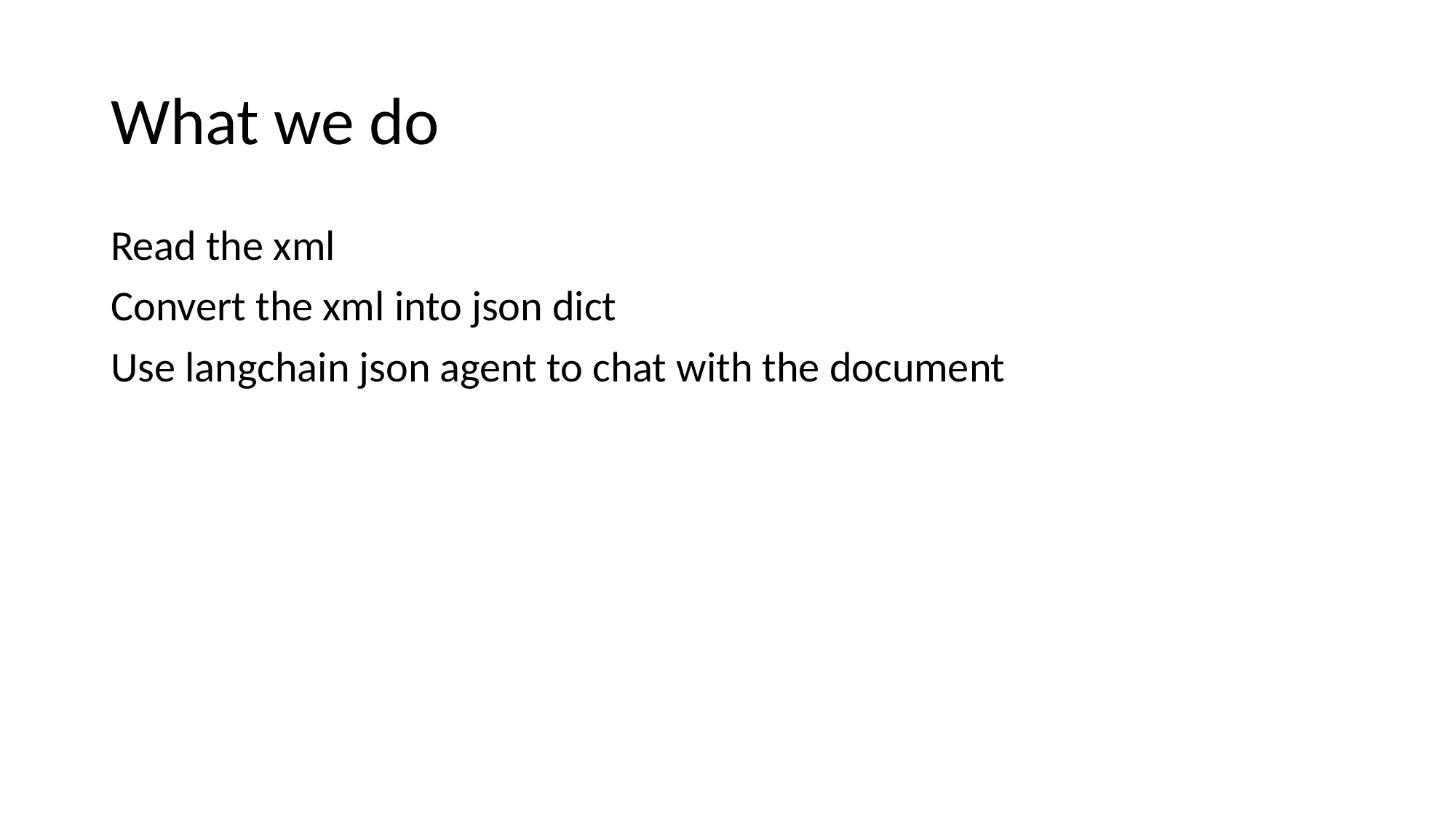

# What we do
Read the xml
Convert the xml into json dict
Use langchain json agent to chat with the document